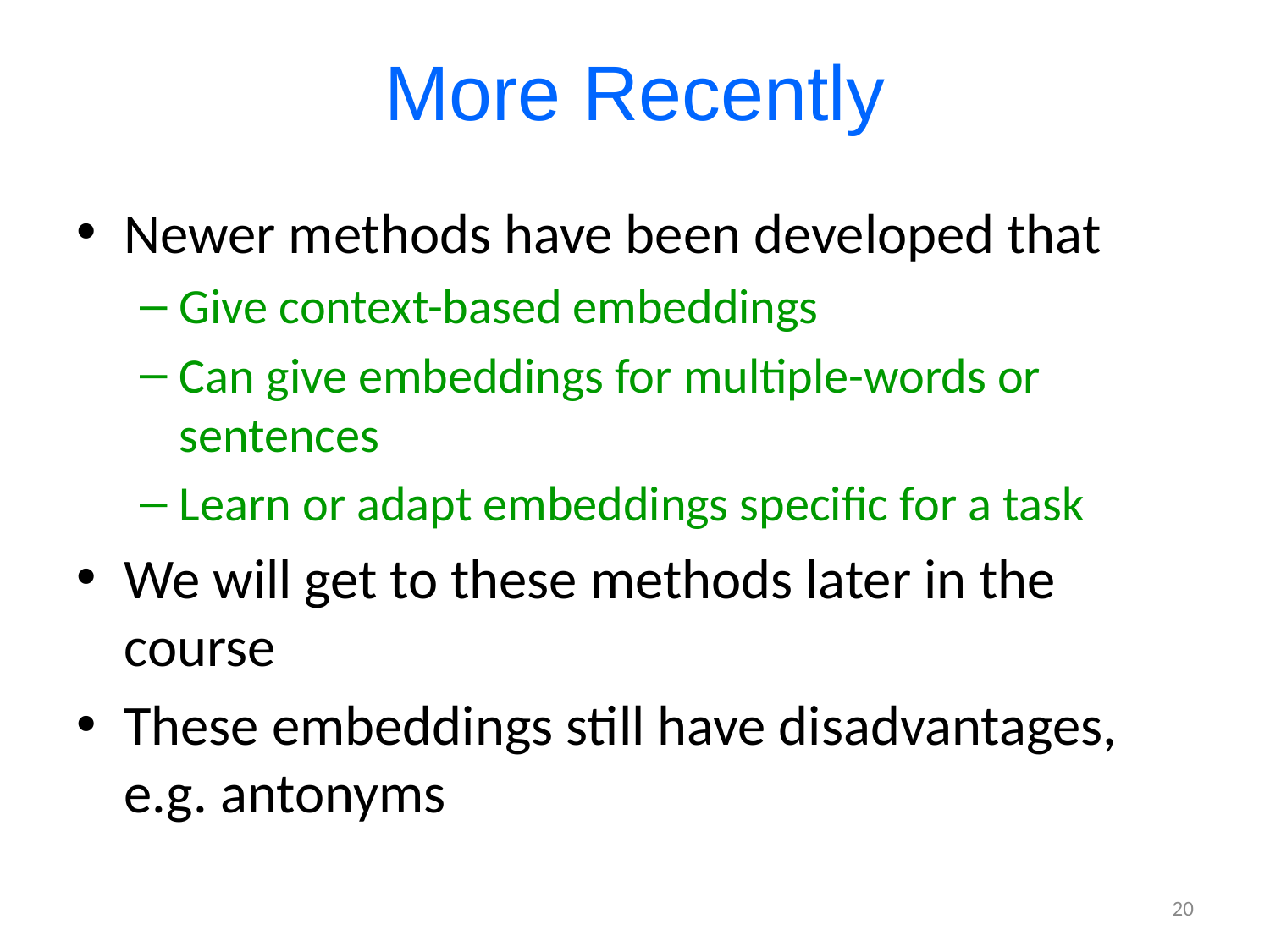

# More Recently
Newer methods have been developed that
Give context-based embeddings
Can give embeddings for multiple-words or sentences
Learn or adapt embeddings specific for a task
We will get to these methods later in the course
These embeddings still have disadvantages, e.g. antonyms
20